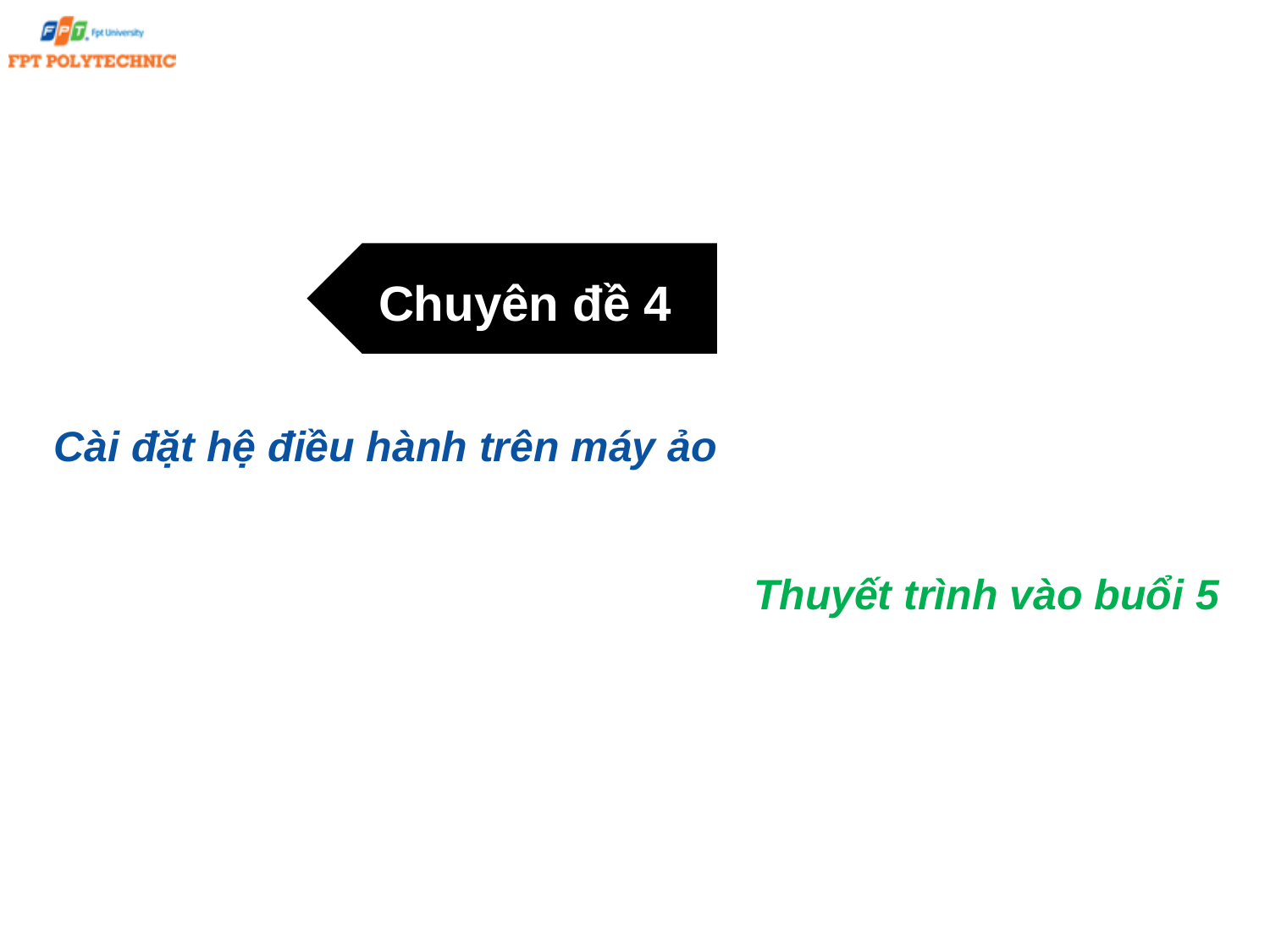

Chuyên đề 4
Cài đặt hệ điều hành trên máy ảo
Thuyết trình vào buổi 5